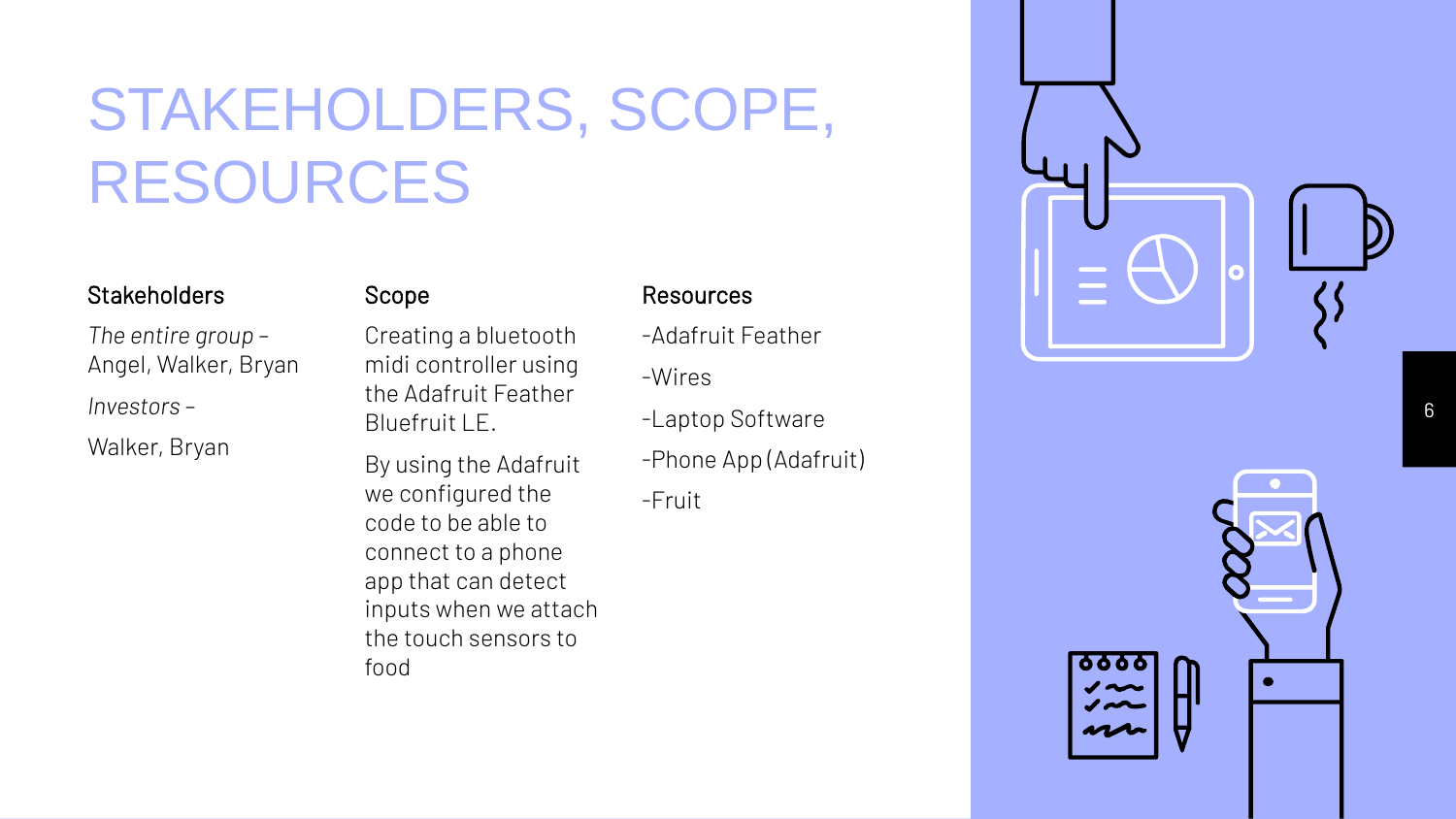

# STAKEHOLDERS, SCOPE, RESOURCES
Stakeholders
The entire group – Angel, Walker, Bryan
Investors –
Walker, Bryan

Scope
Creating a bluetooth midi controller using the Adafruit Feather Bluefruit LE.
By using the Adafruit we configured the code to be able to connect to a phone app that can detect inputs when we attach the touch sensors to food
Resources
-Adafruit Feather
-Wires
-Laptop Software
-Phone App (Adafruit)
-Fruit

6